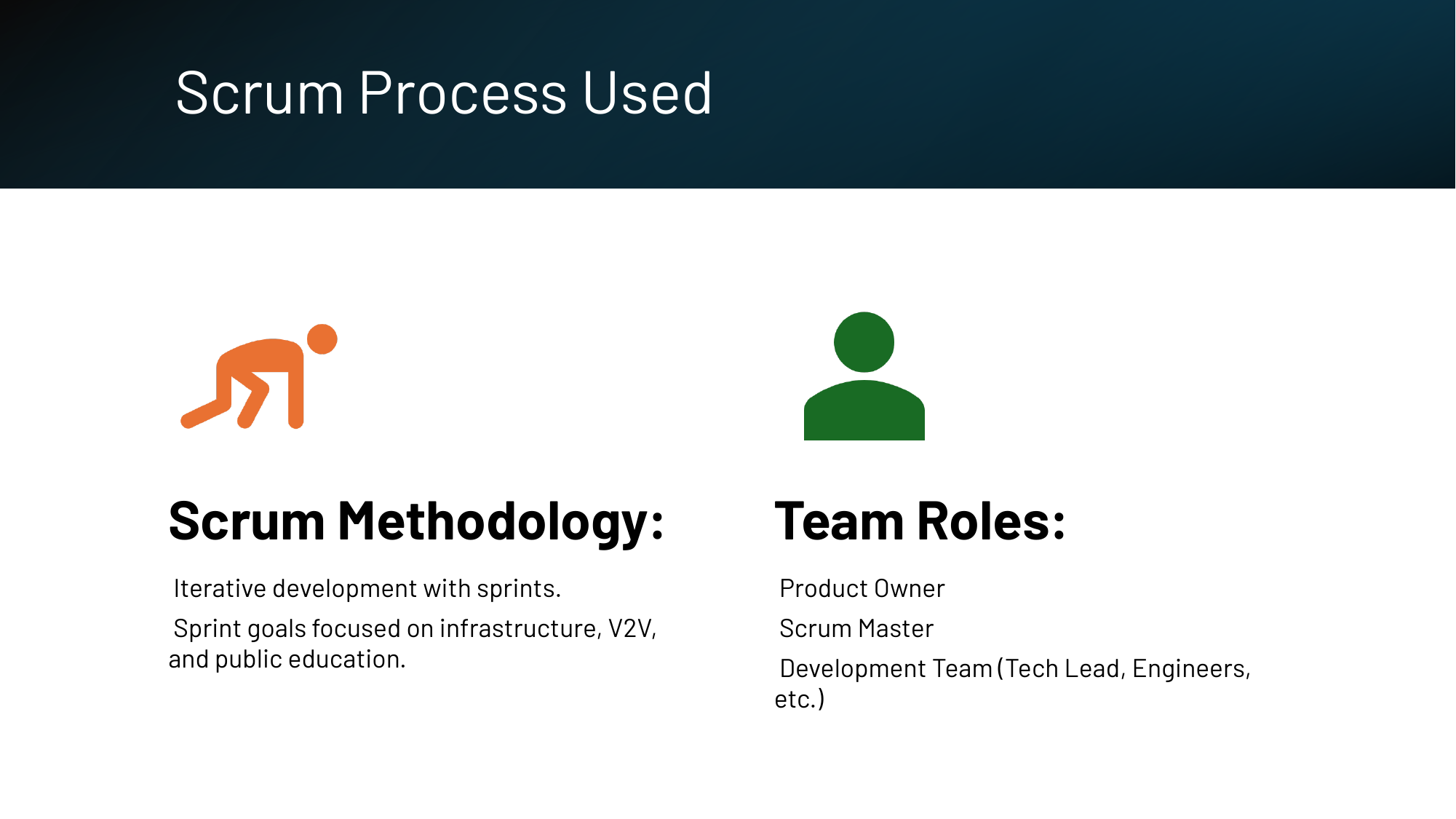

# Scrum Process Used
Scrum Methodology:
 Iterative development with sprints.
 Sprint goals focused on infrastructure, V2V, and public education.
Team Roles:
 Product Owner
 Scrum Master
 Development Team (Tech Lead, Engineers, etc.)